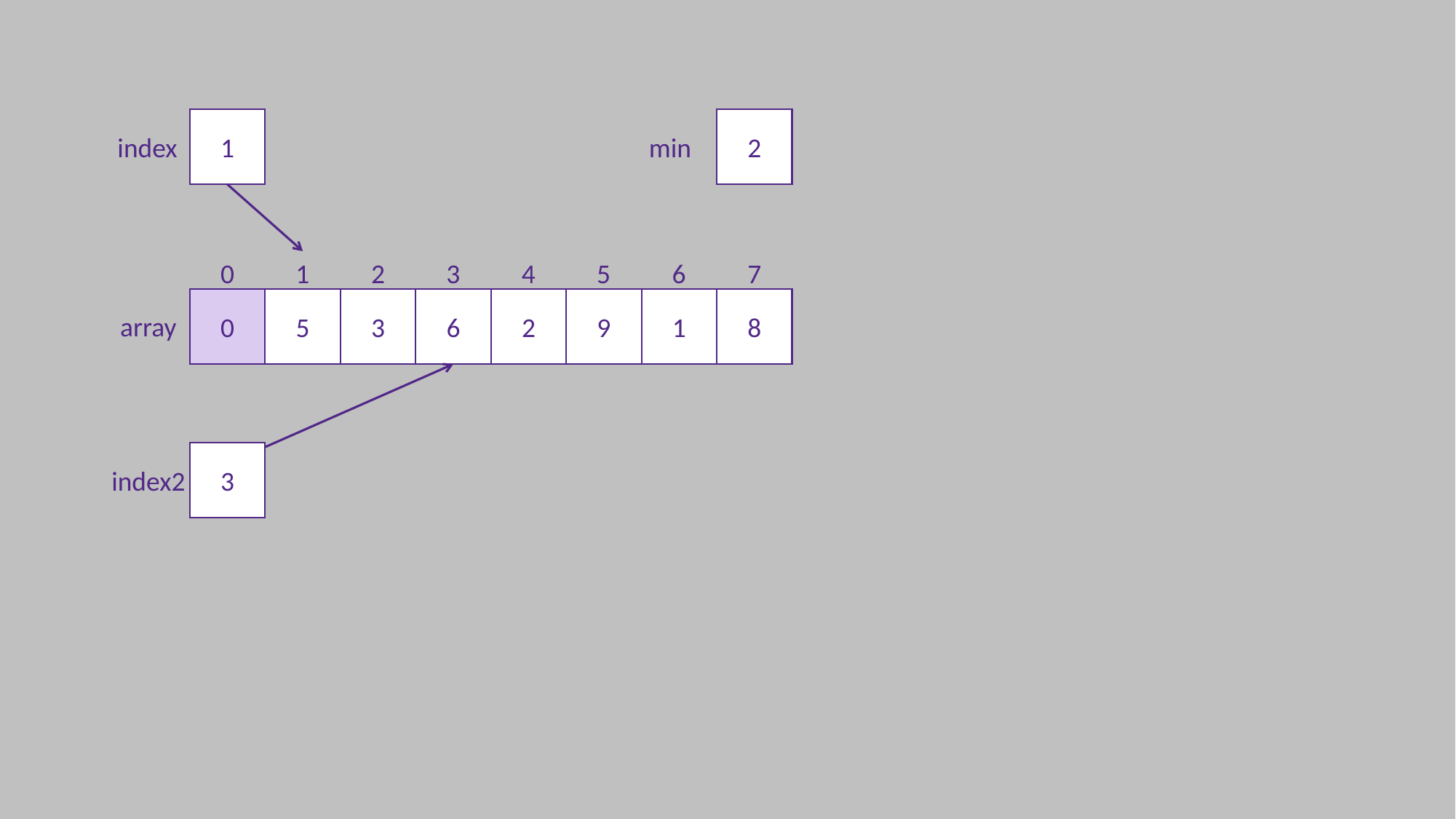

1
2
index
min
0
1
2
3
4
5
6
7
0
5
3
6
2
9
1
8
array
3
index2